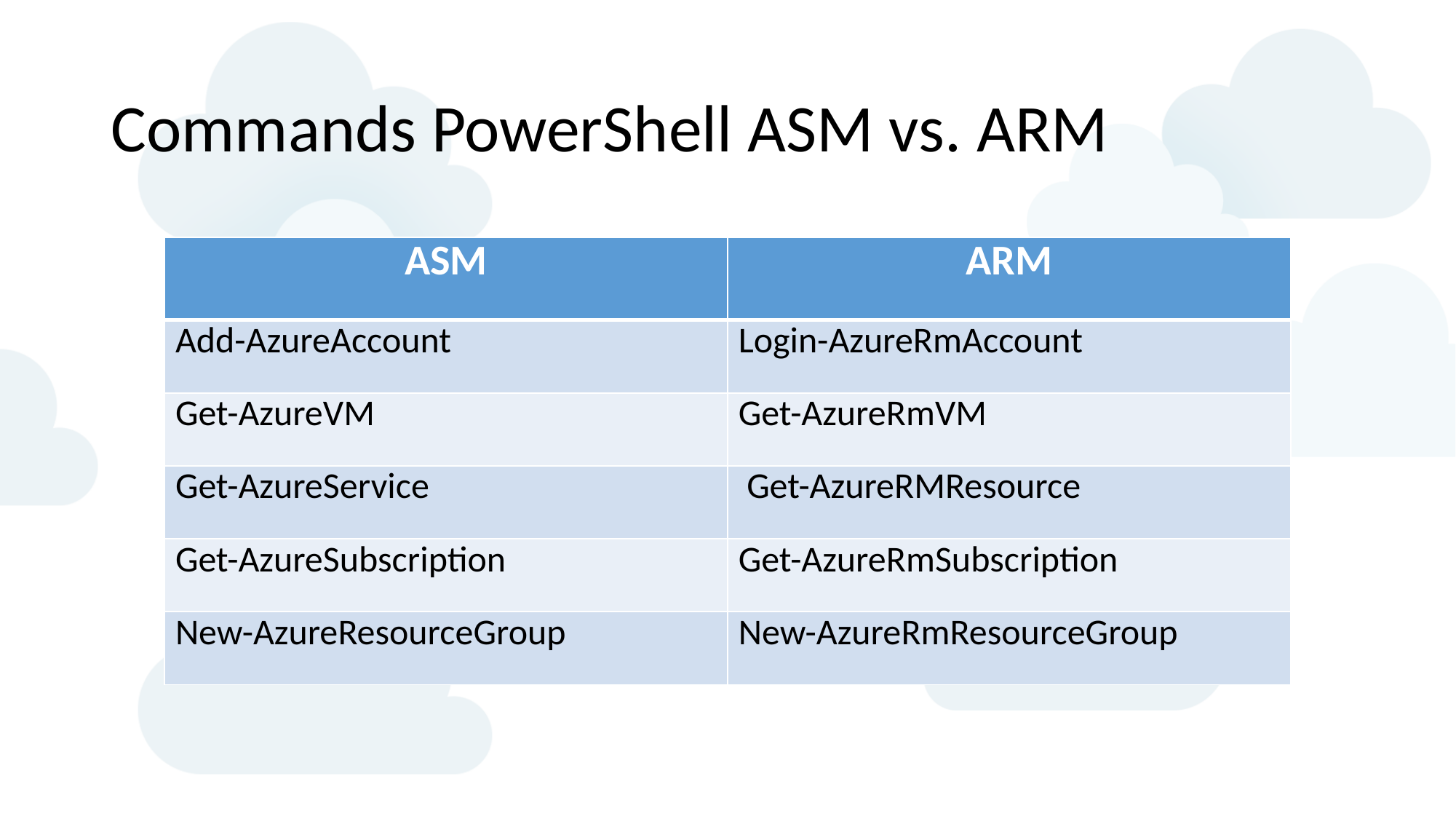

# Commands PowerShell ASM vs. ARM
| ASM | ARM |
| --- | --- |
| Add-AzureAccount | Login-AzureRmAccount |
| Get-AzureVM | Get-AzureRmVM |
| Get-AzureService | Get-AzureRMResource |
| Get-AzureSubscription | Get-AzureRmSubscription |
| New-AzureResourceGroup | New-AzureRmResourceGroup |